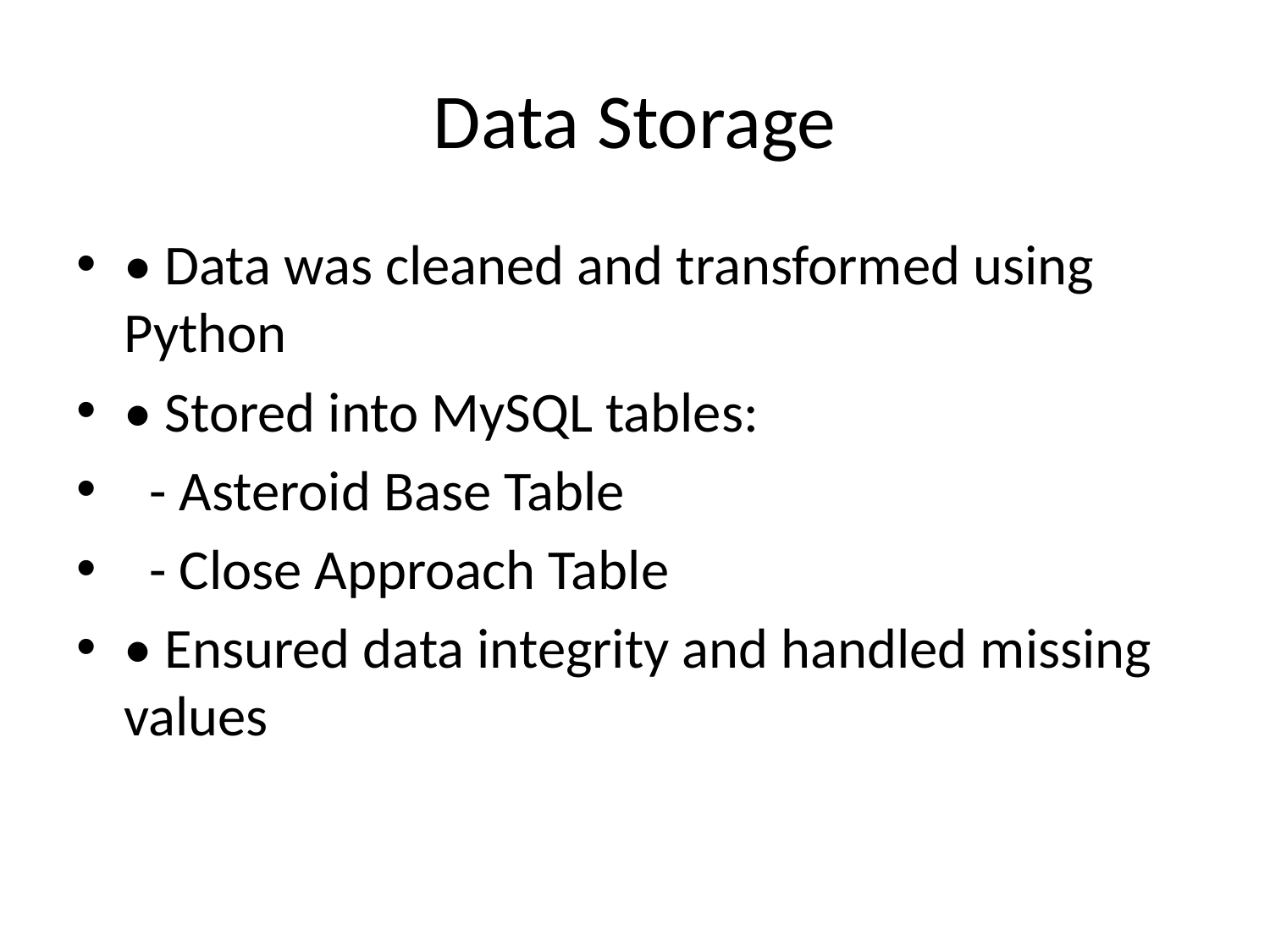

# Data Storage
• Data was cleaned and transformed using Python
• Stored into MySQL tables:
  - Asteroid Base Table
  - Close Approach Table
• Ensured data integrity and handled missing values